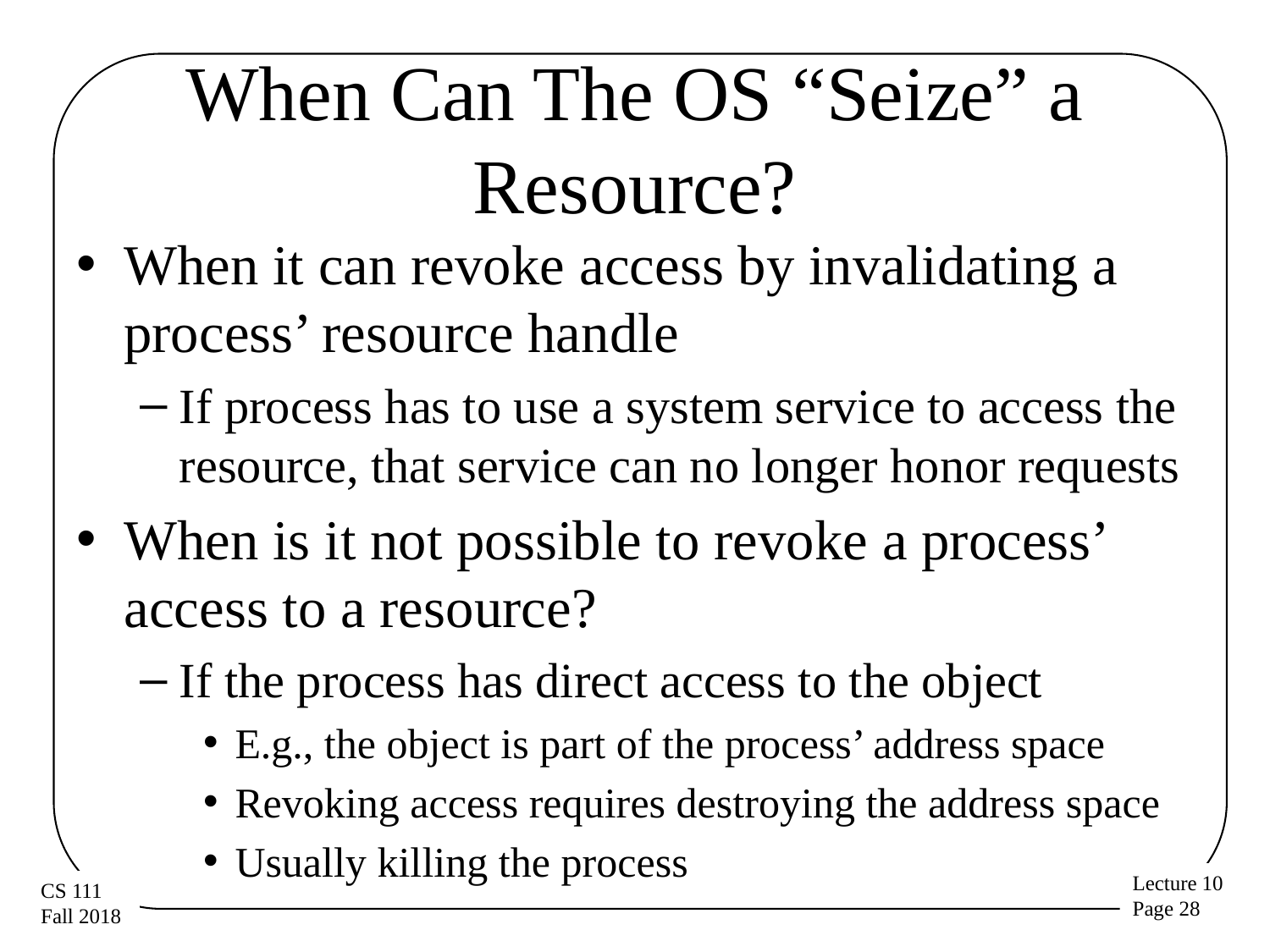

# When Can The OS “Seize” a Resource?
When it can revoke access by invalidating a process’ resource handle
If process has to use a system service to access the resource, that service can no longer honor requests
When is it not possible to revoke a process’ access to a resource?
If the process has direct access to the object
E.g., the object is part of the process’ address space
Revoking access requires destroying the address space
Usually killing the process